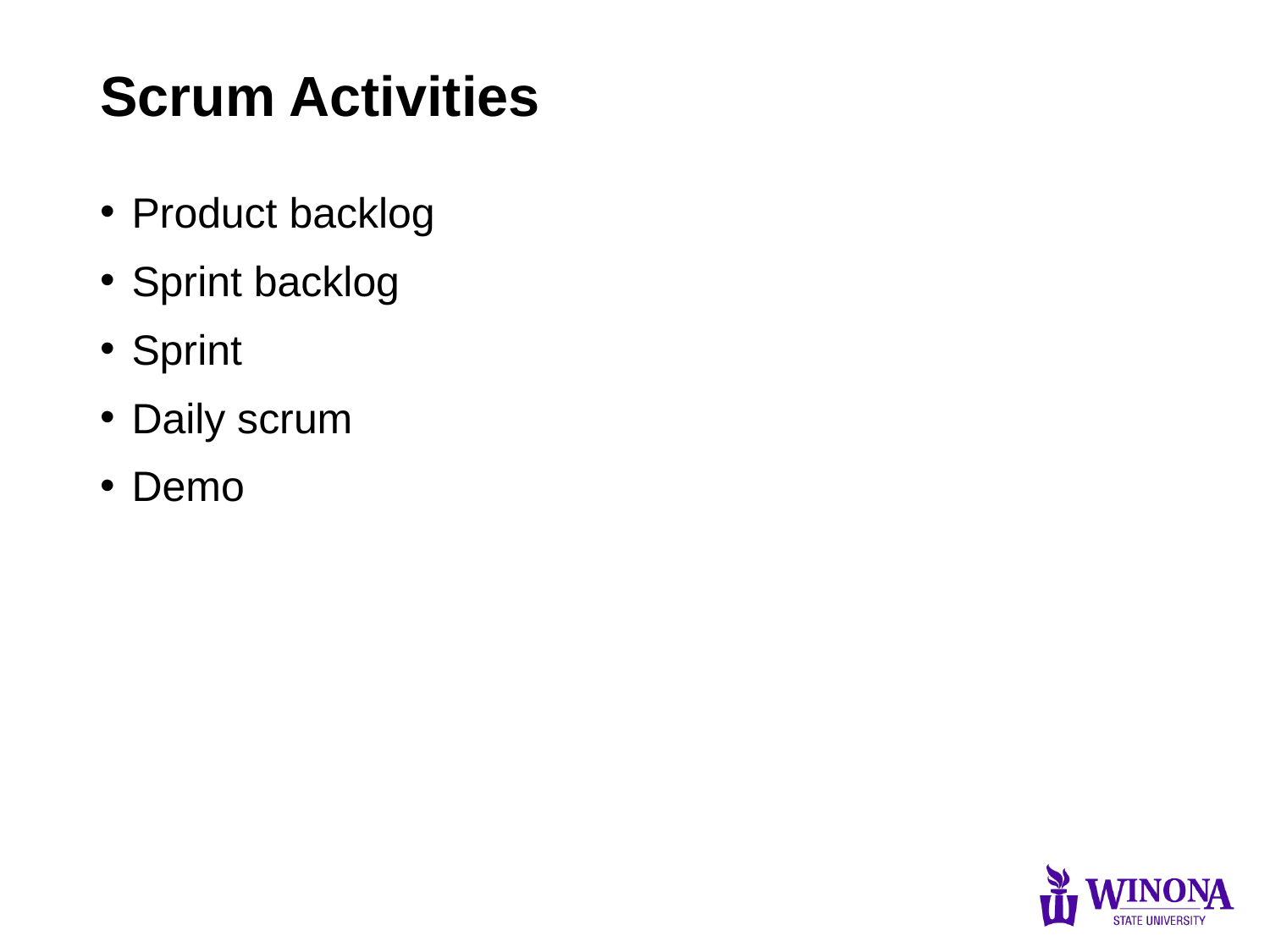

# Scrum Activities
Product backlog
Sprint backlog
Sprint
Daily scrum
Demo